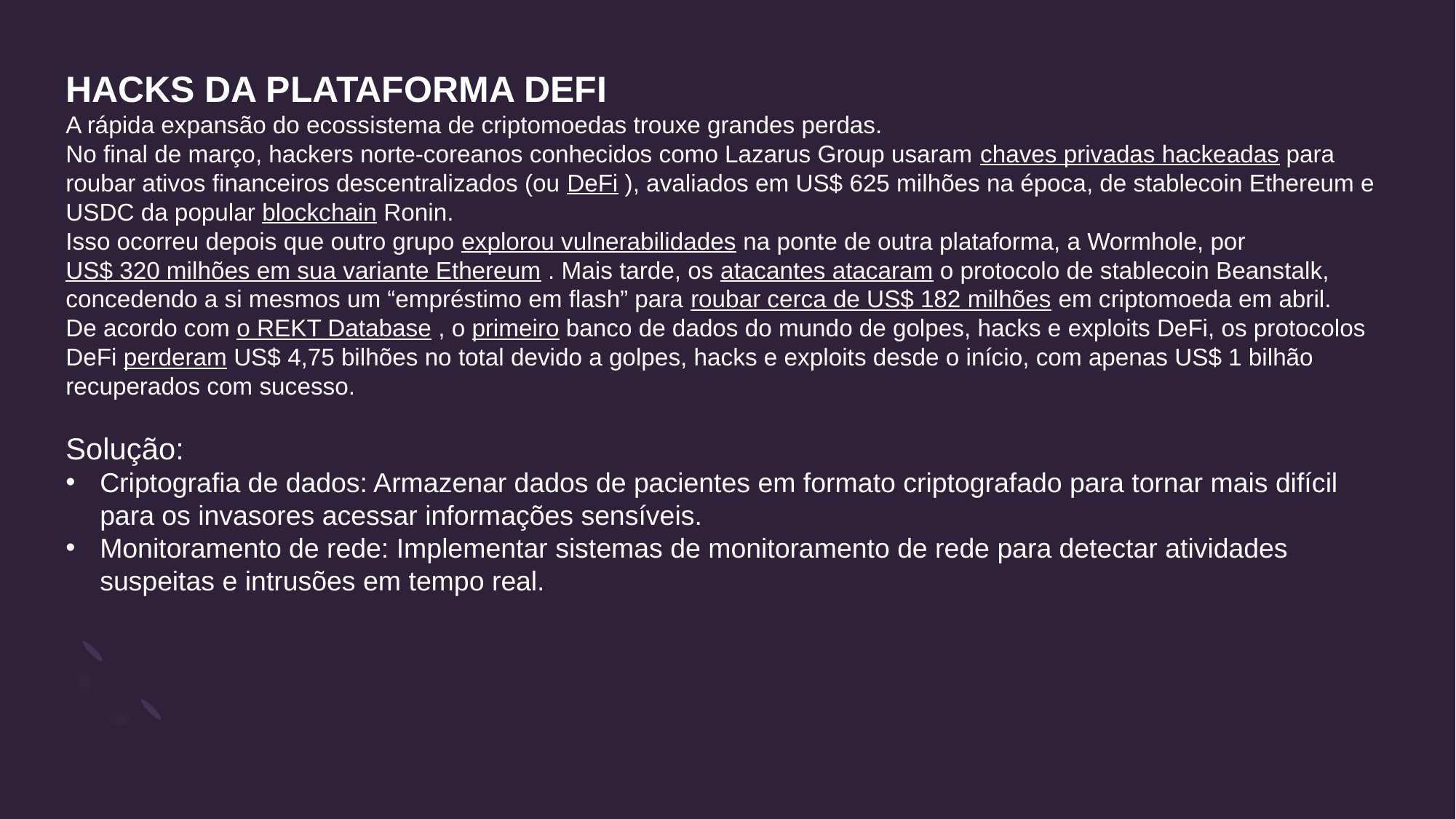

# HACKS DA PLATAFORMA DEFI
A rápida expansão do ecossistema de criptomoedas trouxe grandes perdas.
No final de março, hackers norte-coreanos conhecidos como Lazarus Group usaram chaves privadas hackeadas para roubar ativos financeiros descentralizados (ou DeFi ), avaliados em US$ 625 milhões na época, de stablecoin Ethereum e USDC da popular blockchain Ronin.
Isso ocorreu depois que outro grupo explorou vulnerabilidades na ponte de outra plataforma, a Wormhole, por US$ 320 milhões em sua variante Ethereum . Mais tarde, os atacantes atacaram o protocolo de stablecoin Beanstalk, concedendo a si mesmos um “empréstimo em flash” para roubar cerca de US$ 182 milhões em criptomoeda em abril.
De acordo com o REKT Database , o primeiro banco de dados do mundo de golpes, hacks e exploits DeFi, os protocolos DeFi perderam US$ 4,75 bilhões no total devido a golpes, hacks e exploits desde o início, com apenas US$ 1 bilhão recuperados com sucesso.
Solução:
Criptografia de dados: Armazenar dados de pacientes em formato criptografado para tornar mais difícil para os invasores acessar informações sensíveis.
Monitoramento de rede: Implementar sistemas de monitoramento de rede para detectar atividades suspeitas e intrusões em tempo real.